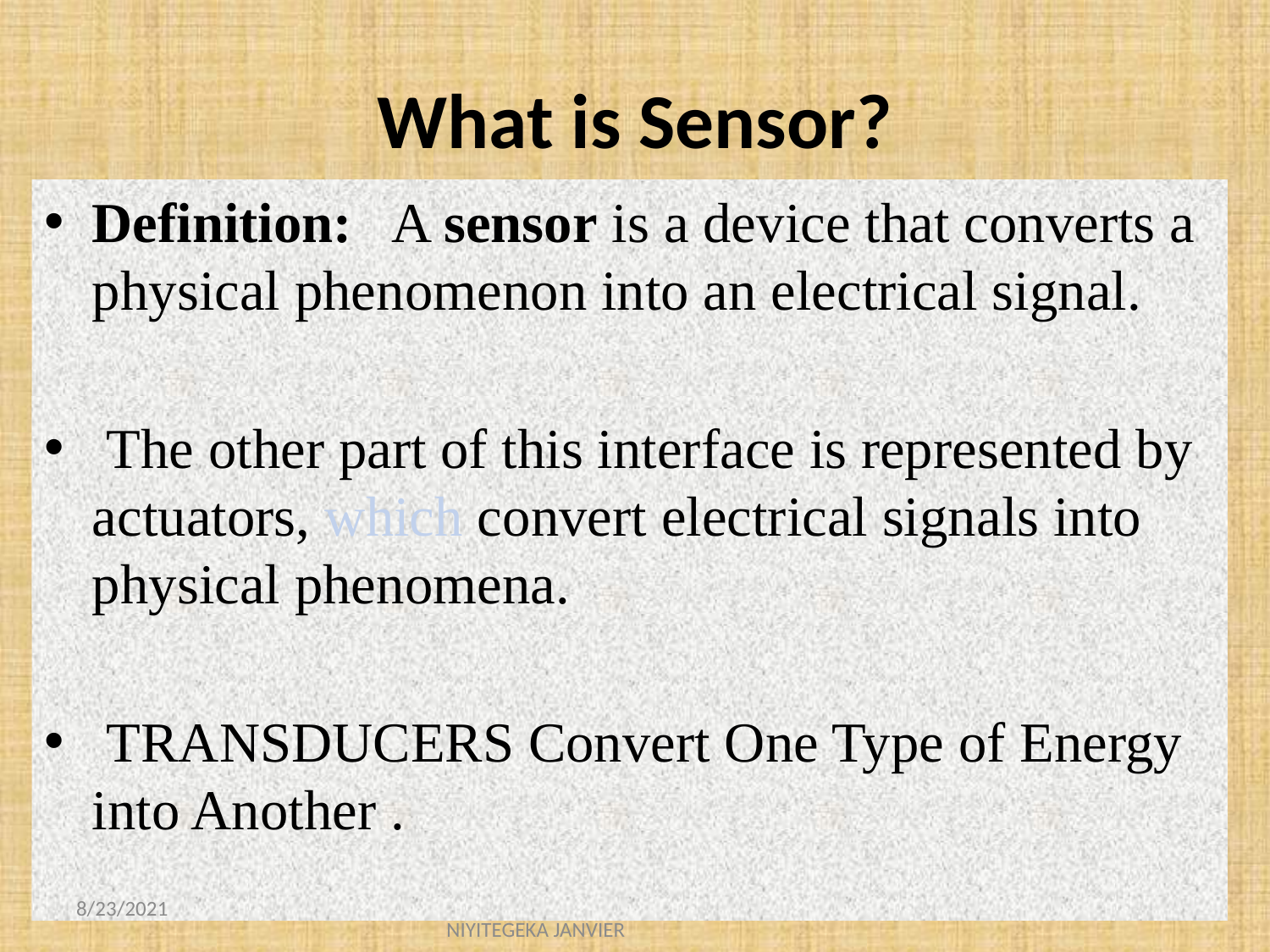

# What is Sensor?
Definition:   A sensor is a device that converts a physical phenomenon into an electrical signal.

 The other part of this interface is represented by actuators, which convert electrical signals into physical phenomena.

 TRANSDUCERS Convert One Type of Energy into Another .

8/23/2021
AUTOMATION CONTROL SYSTEM/       ENG. NIYITEGEKA JANVIER